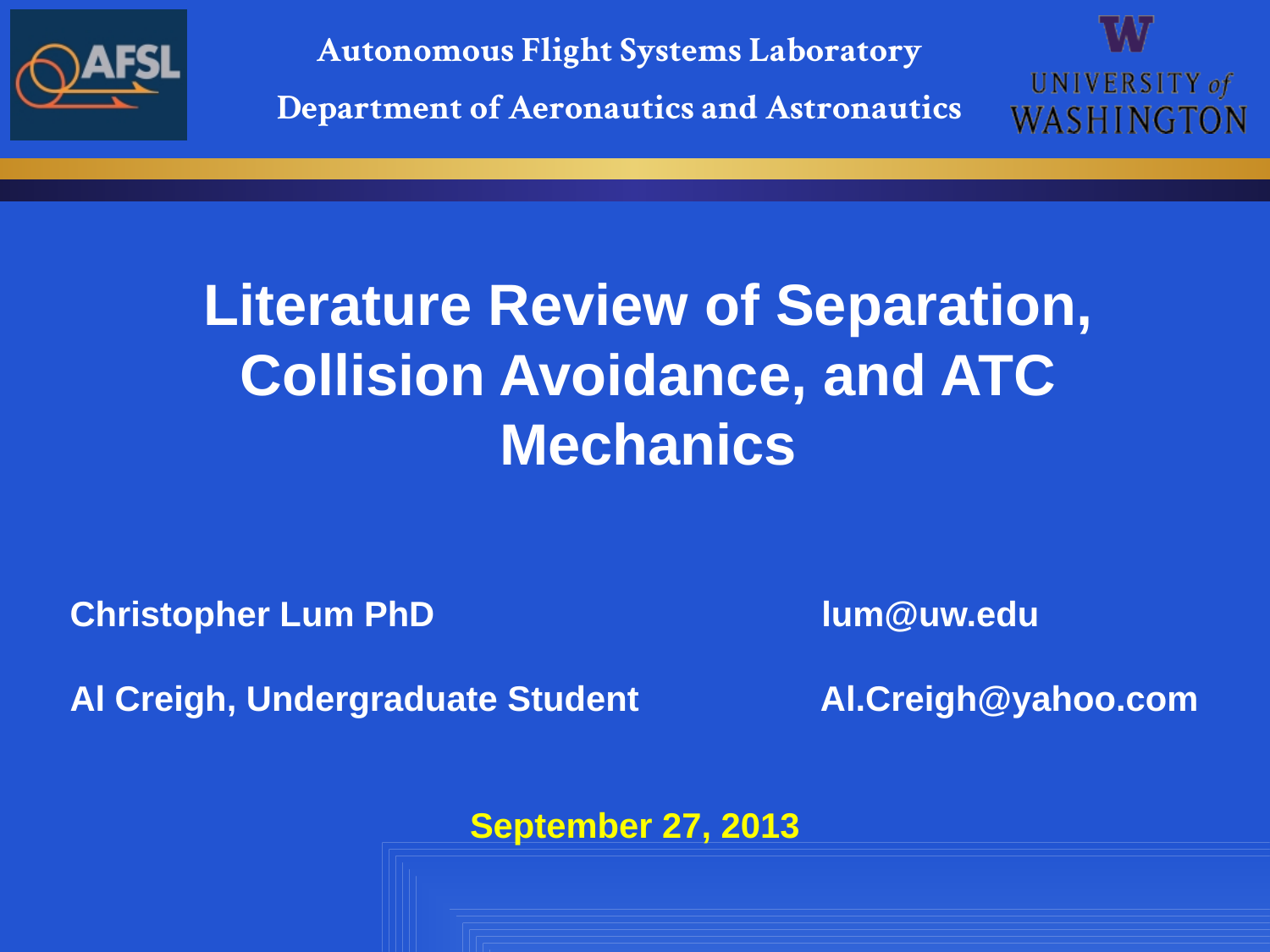

# Literature Review of Separation, Collision Avoidance, and ATC Mechanics
Christopher Lum PhD			            lum@uw.edu

Al Creigh, Undergraduate Student 	            Al.Creigh@yahoo.com
September 27, 2013